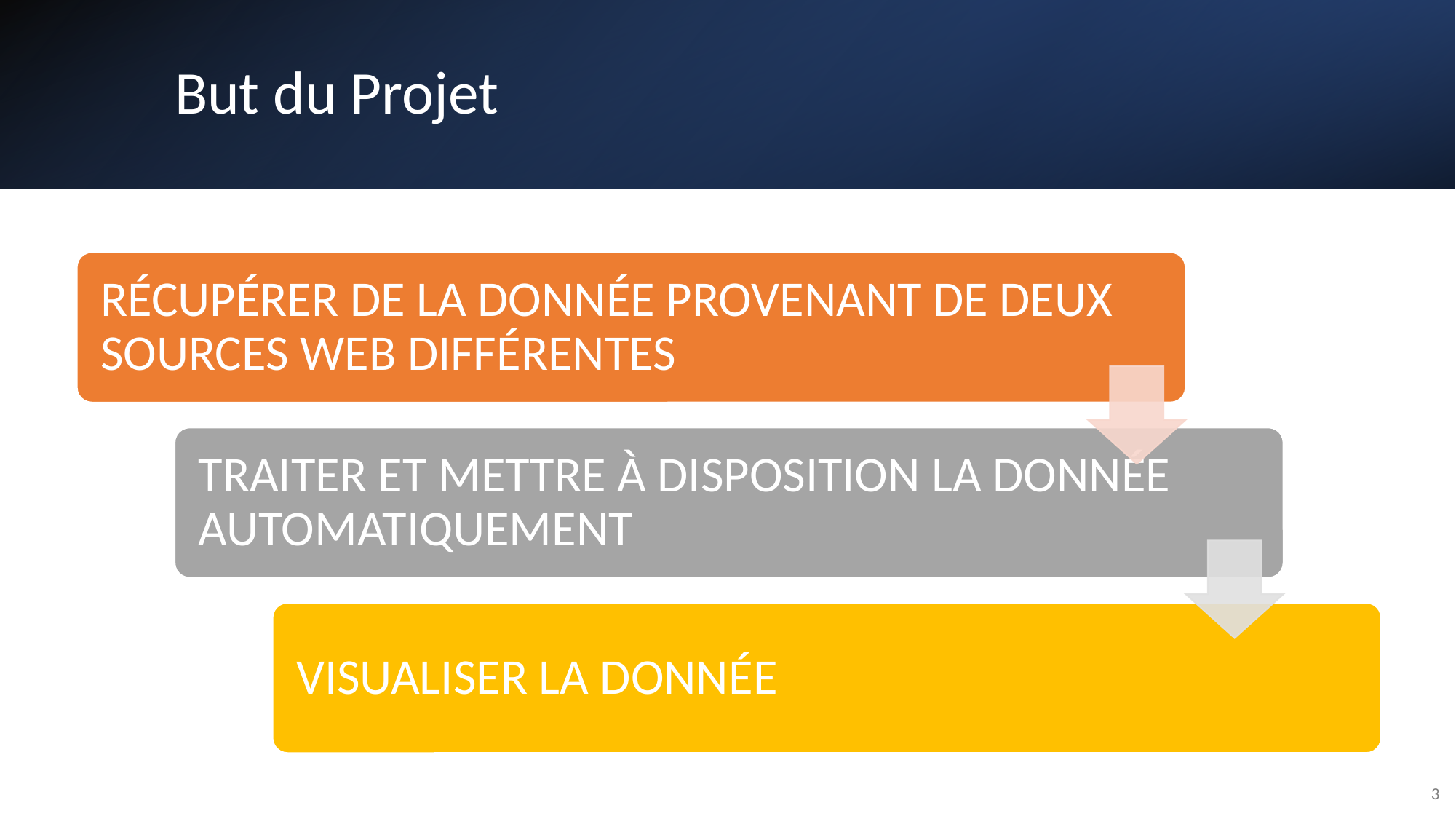

# But du Projet
Récupérer de la donnée provenant de deux sources WEB différentes
Traiter et mettre à disposition la donnée automatiquement
Visualiser la donnée

3